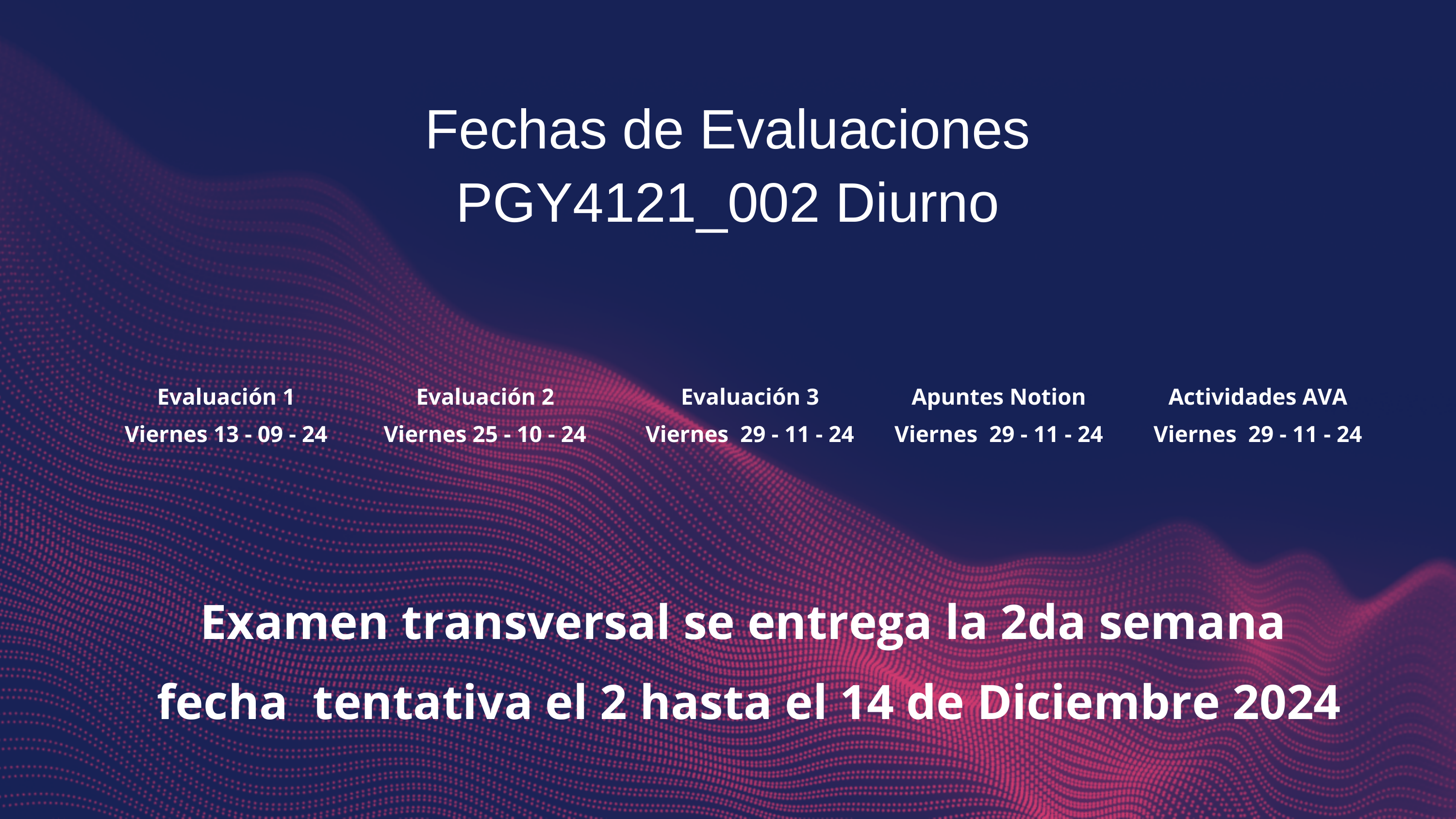

Fechas de Evaluaciones PGY4121_002 Diurno
Evaluación 1
Viernes 13 - 09 - 24
Evaluación 2
Viernes 25 - 10 - 24
Evaluación 3
Viernes  29 - 11 - 24
Apuntes Notion
Viernes  29 - 11 - 24
Actividades AVA
Viernes  29 - 11 - 24
Examen transversal se entrega la 2da semana
fecha  tentativa el 2 hasta el 14 de Diciembre 2024